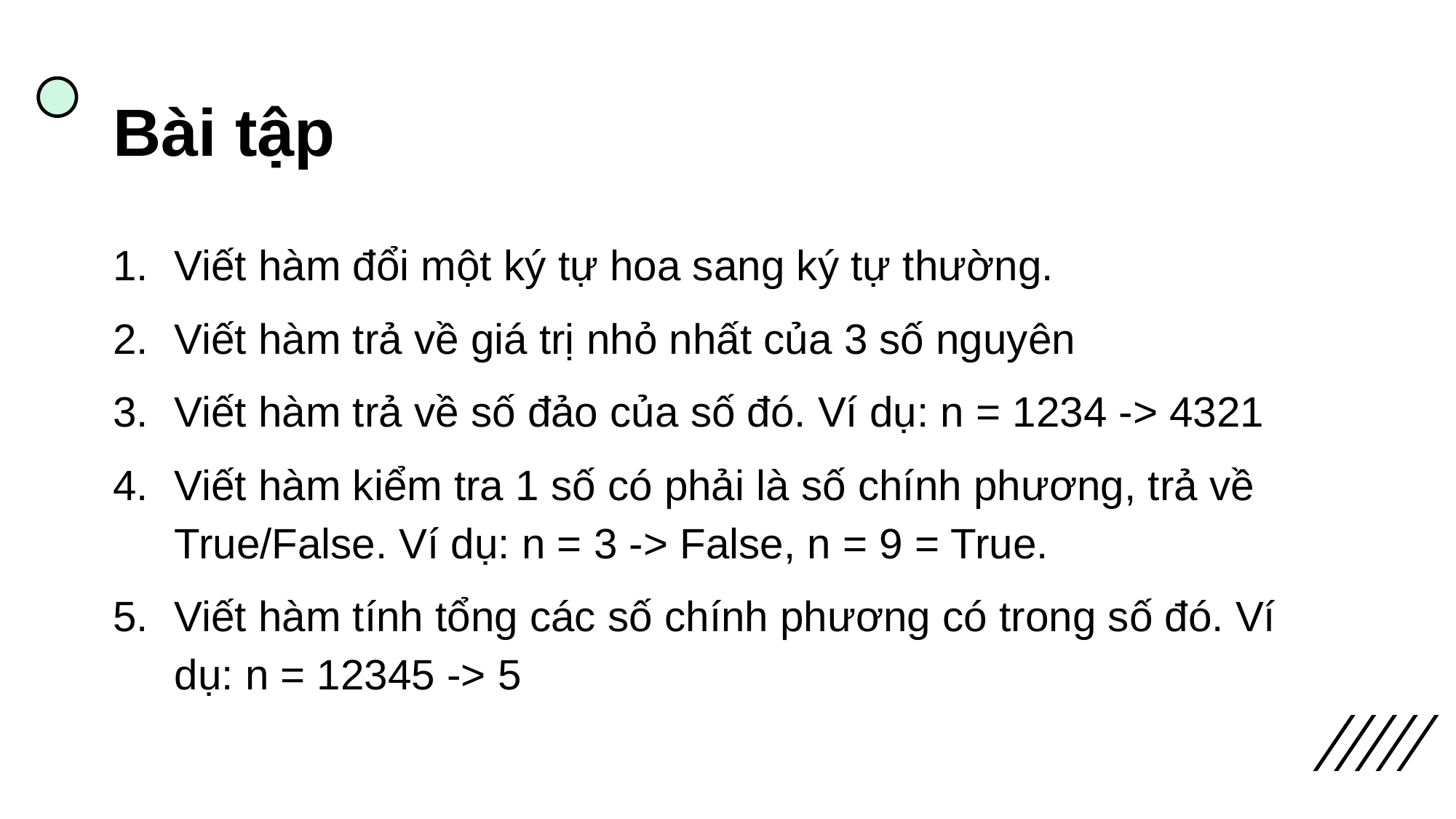

# Bài tập
Viết hàm đổi một ký tự hoa sang ký tự thường.
Viết hàm trả về giá trị nhỏ nhất của 3 số nguyên
Viết hàm trả về số đảo của số đó. Ví dụ: n = 1234 -> 4321
Viết hàm kiểm tra 1 số có phải là số chính phương, trả về True/False. Ví dụ: n = 3 -> False, n = 9 = True.
Viết hàm tính tổng các số chính phương có trong số đó. Ví dụ: n = 12345 -> 5